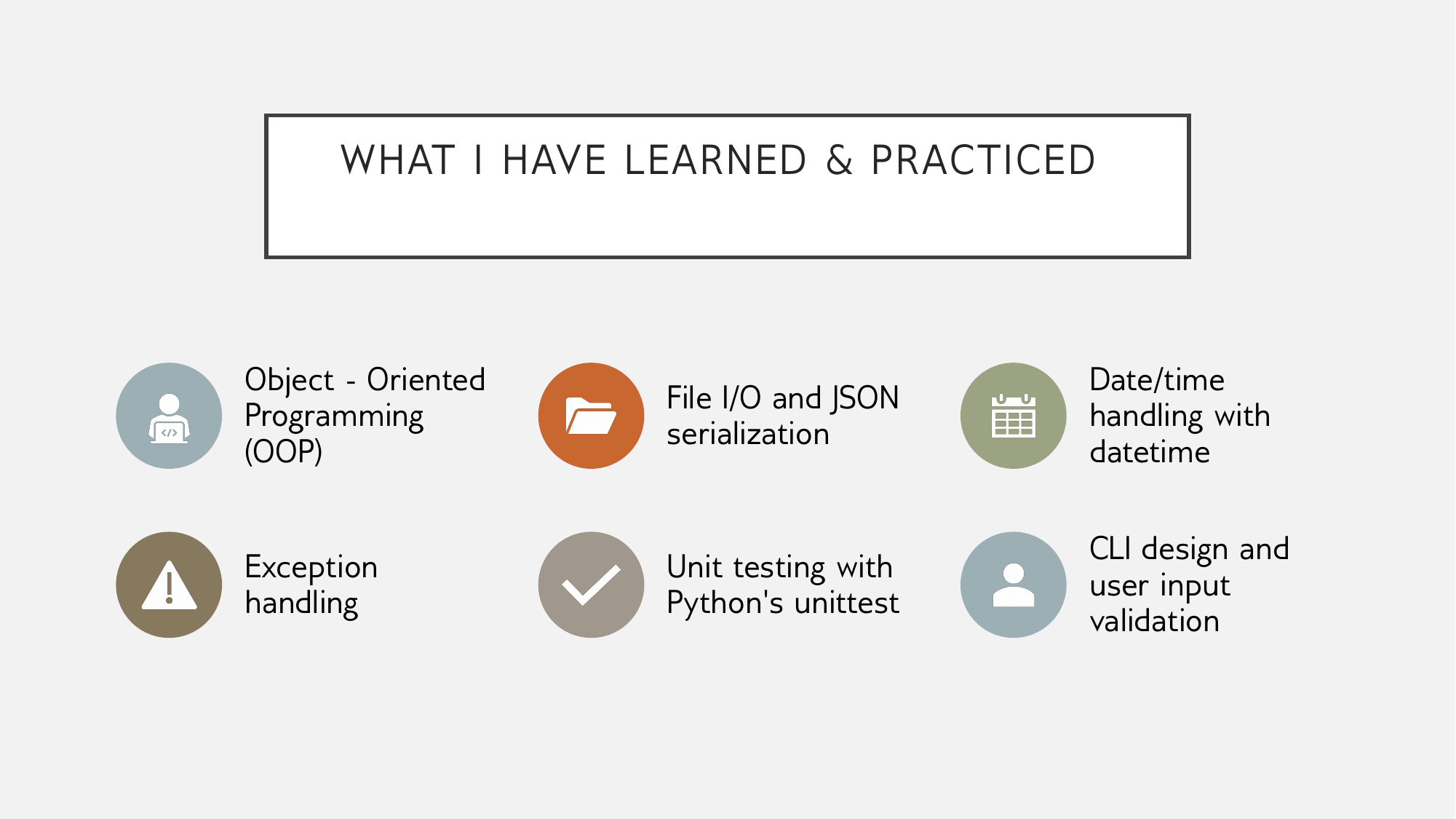

# What I have learned & Practiced
Object - Oriented Programming (OOP)
File I/O and JSON serialization
Date/time handling with datetime
Exception handling
Unit testing with Python's unittest
CLI design and user input validation